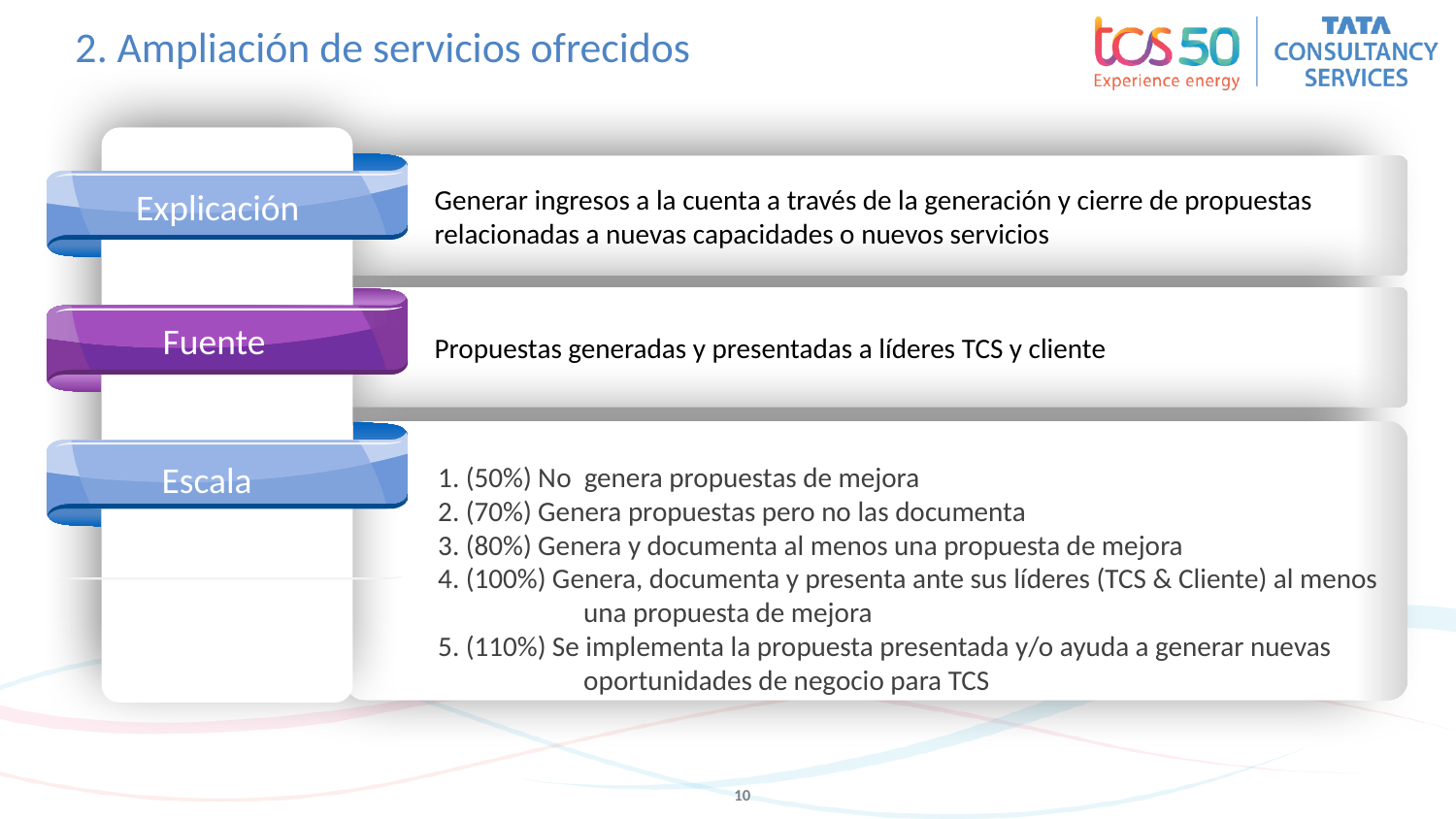

# 2. Ampliación de servicios ofrecidos

`

Explicación
Generar ingresos a la cuenta a través de la generación y cierre de propuestas relacionadas a nuevas capacidades o nuevos servicios
Propuestas generadas y presentadas a líderes TCS y cliente

Fuente

1. (50%) No  genera propuestas de mejora
2. (70%) Genera propuestas pero no las documenta
3. (80%) Genera y documenta al menos una propuesta de mejora
4. (100%) Genera, documenta y presenta ante sus líderes (TCS & Cliente) al menos 	una propuesta de mejora
5. (110%) Se implementa la propuesta presentada y/o ayuda a generar nuevas 	oportunidades de negocio para TCS

`

Escala